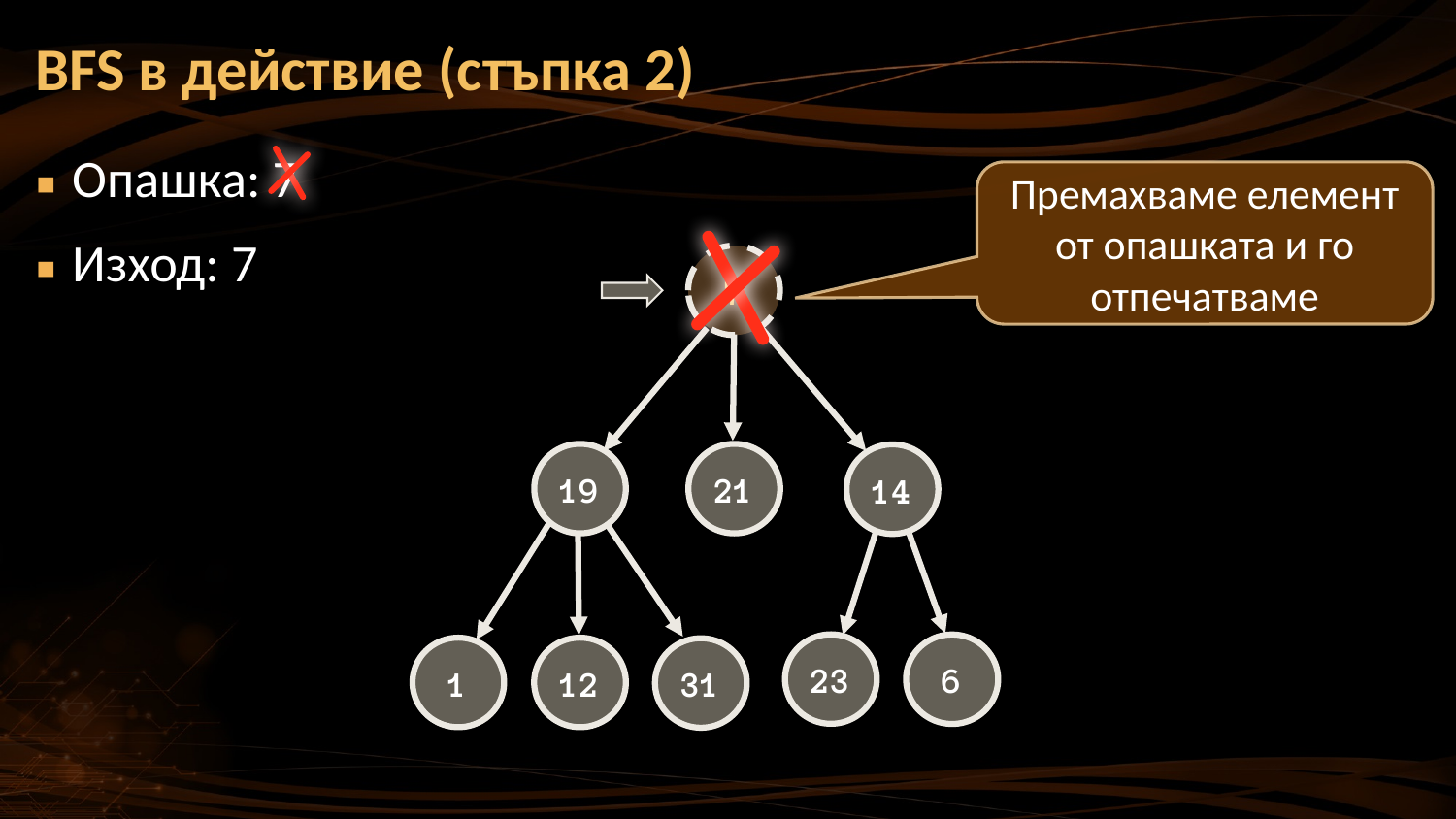

BFS в действие (стъпка 2)
Опашка: 7
Изход: 7
Премахваме елемент от опашката и го отпечатваме
7
21
19
14
23
6
12
1
31